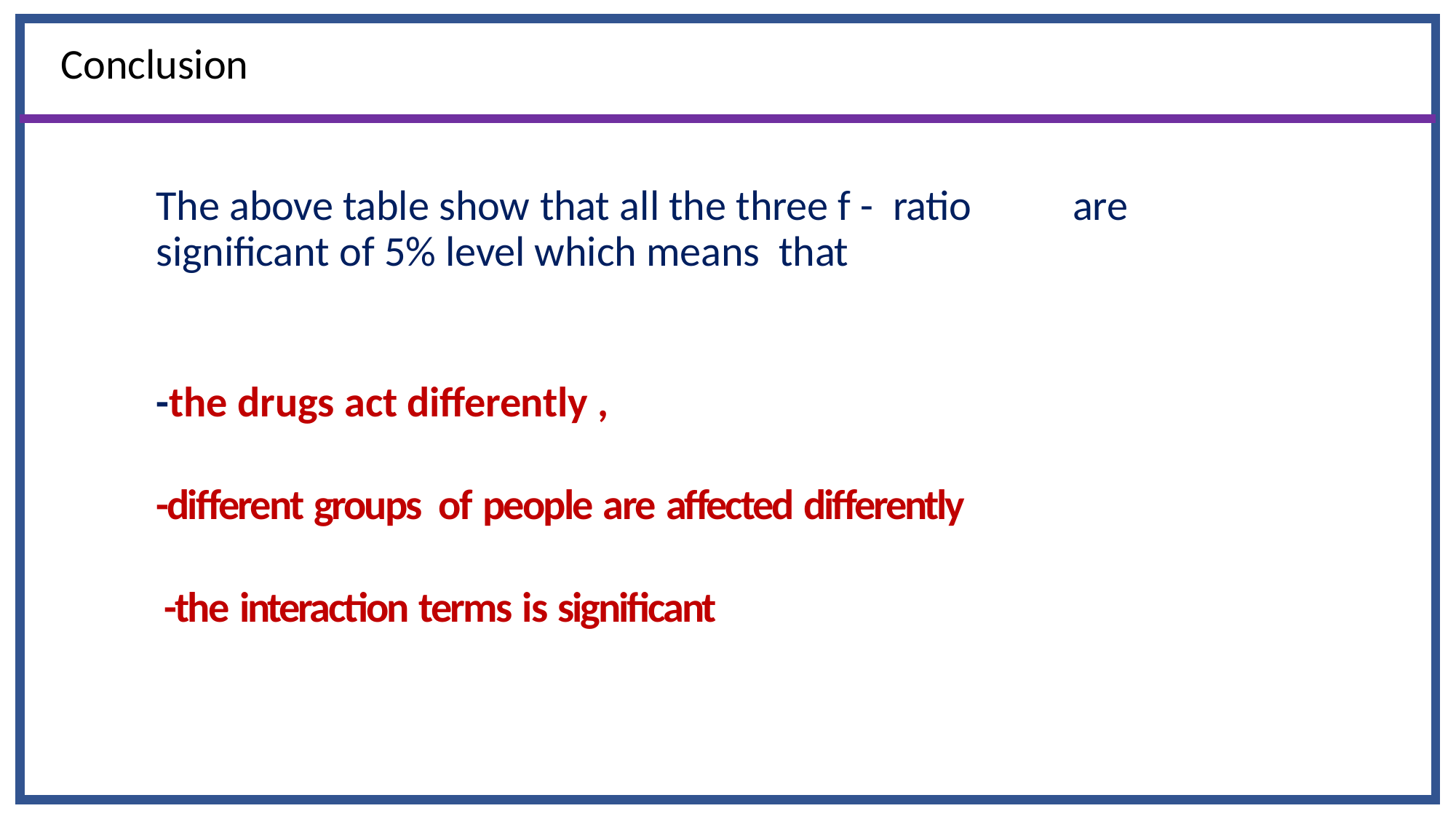

Conclusion
# The above table show that all the three f -  ratio	are significant of 5% level which means  that
-the drugs act differently ,

-different groups of people are affected differently

-the interaction terms is significant